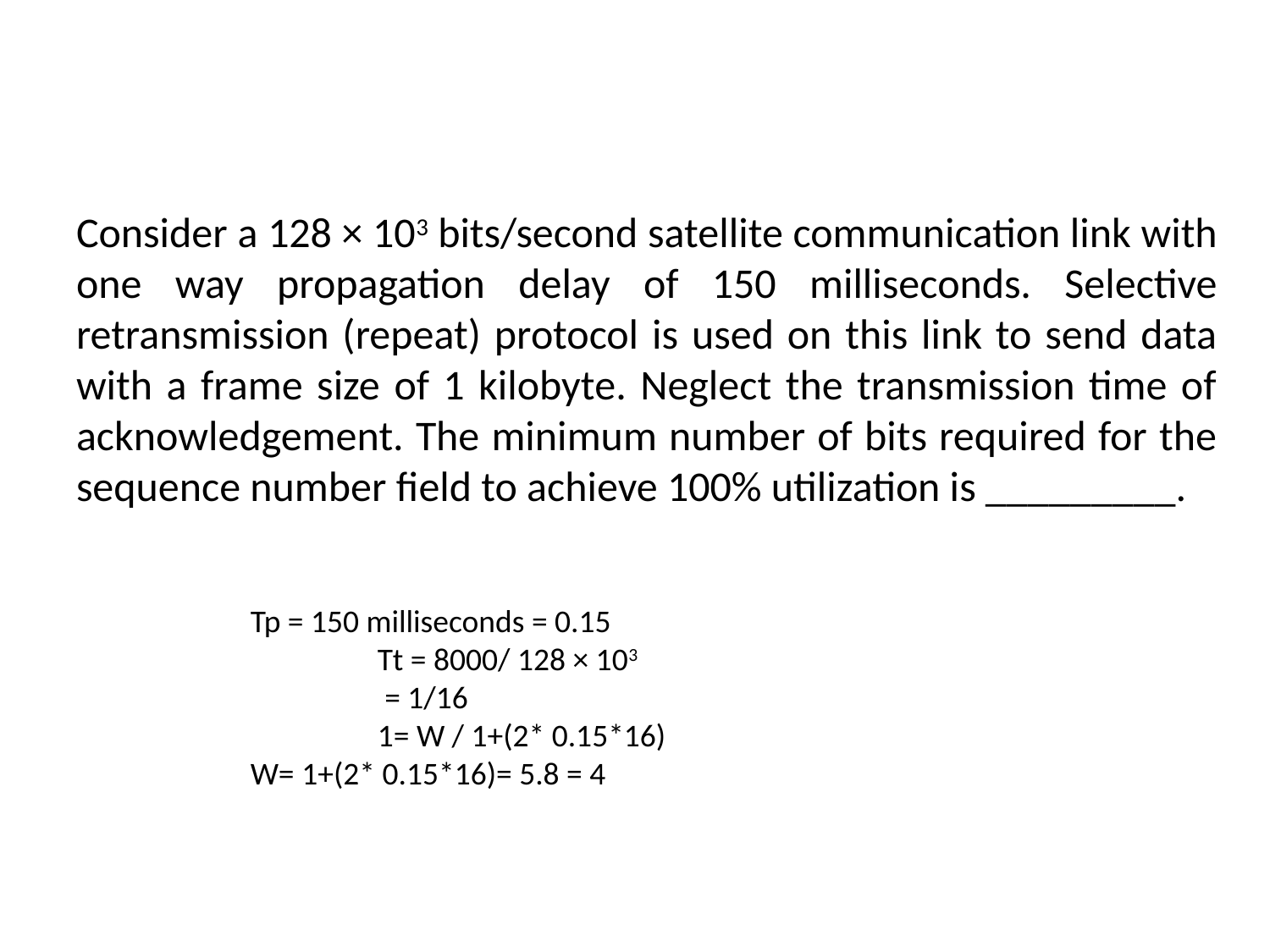

Consider a 128 × 103 bits/second satellite communication link with one way propagation delay of 150 milliseconds. Selective retransmission (repeat) protocol is used on this link to send data with a frame size of 1 kilobyte. Neglect the transmission time of acknowledgement. The minimum number of bits required for the sequence number field to achieve 100% utilization is _________.
Tp = 150 milliseconds = 0.15
	Tt = 8000/ 128 × 103
	 = 1/16
	1= W / 1+(2* 0.15*16)
W= 1+(2* 0.15*16)= 5.8 = 4